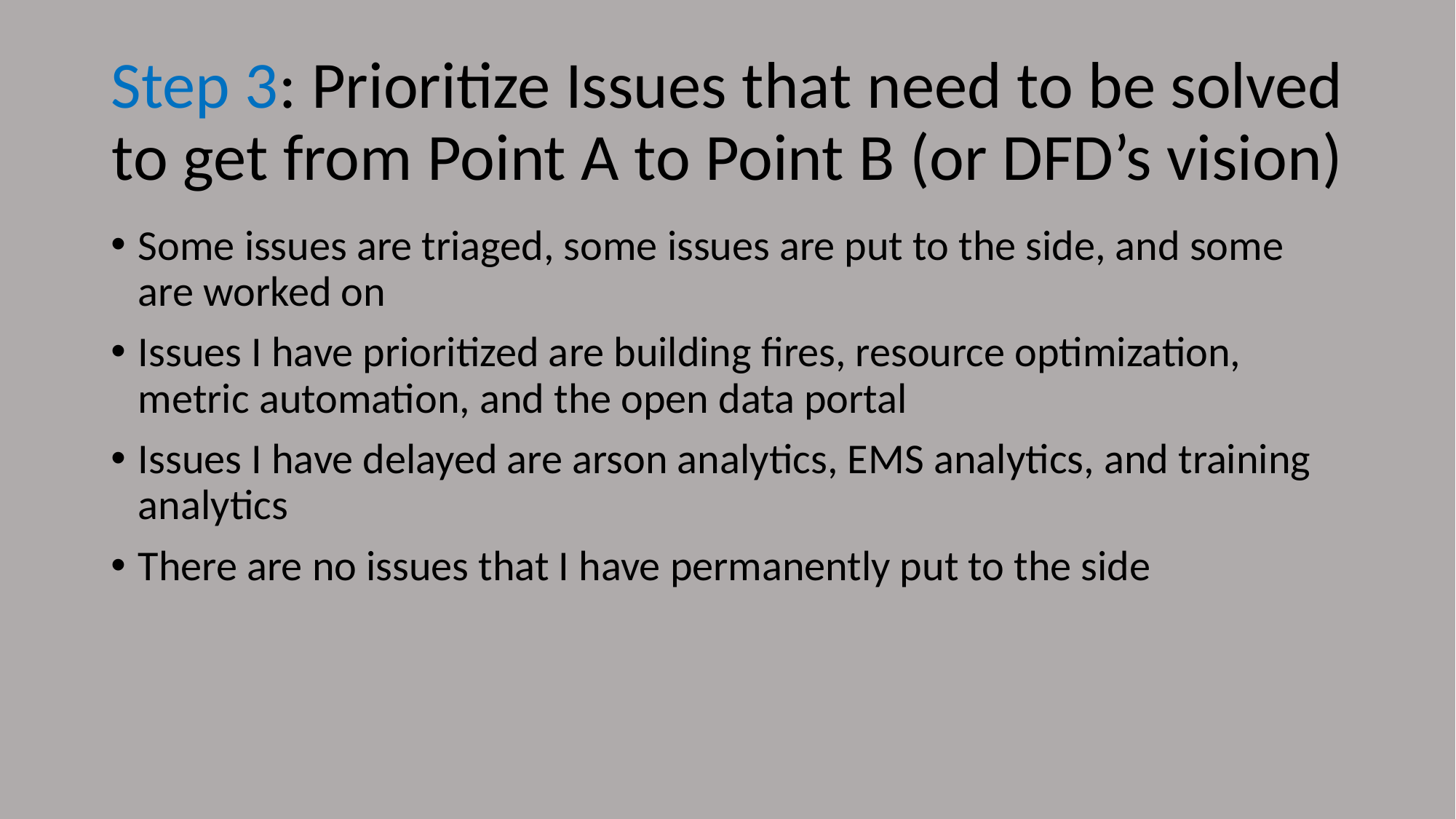

# Step 3: Prioritize Issues that need to be solved to get from Point A to Point B (or DFD’s vision)
Some issues are triaged, some issues are put to the side, and some are worked on
Issues I have prioritized are building fires, resource optimization, metric automation, and the open data portal
Issues I have delayed are arson analytics, EMS analytics, and training analytics
There are no issues that I have permanently put to the side